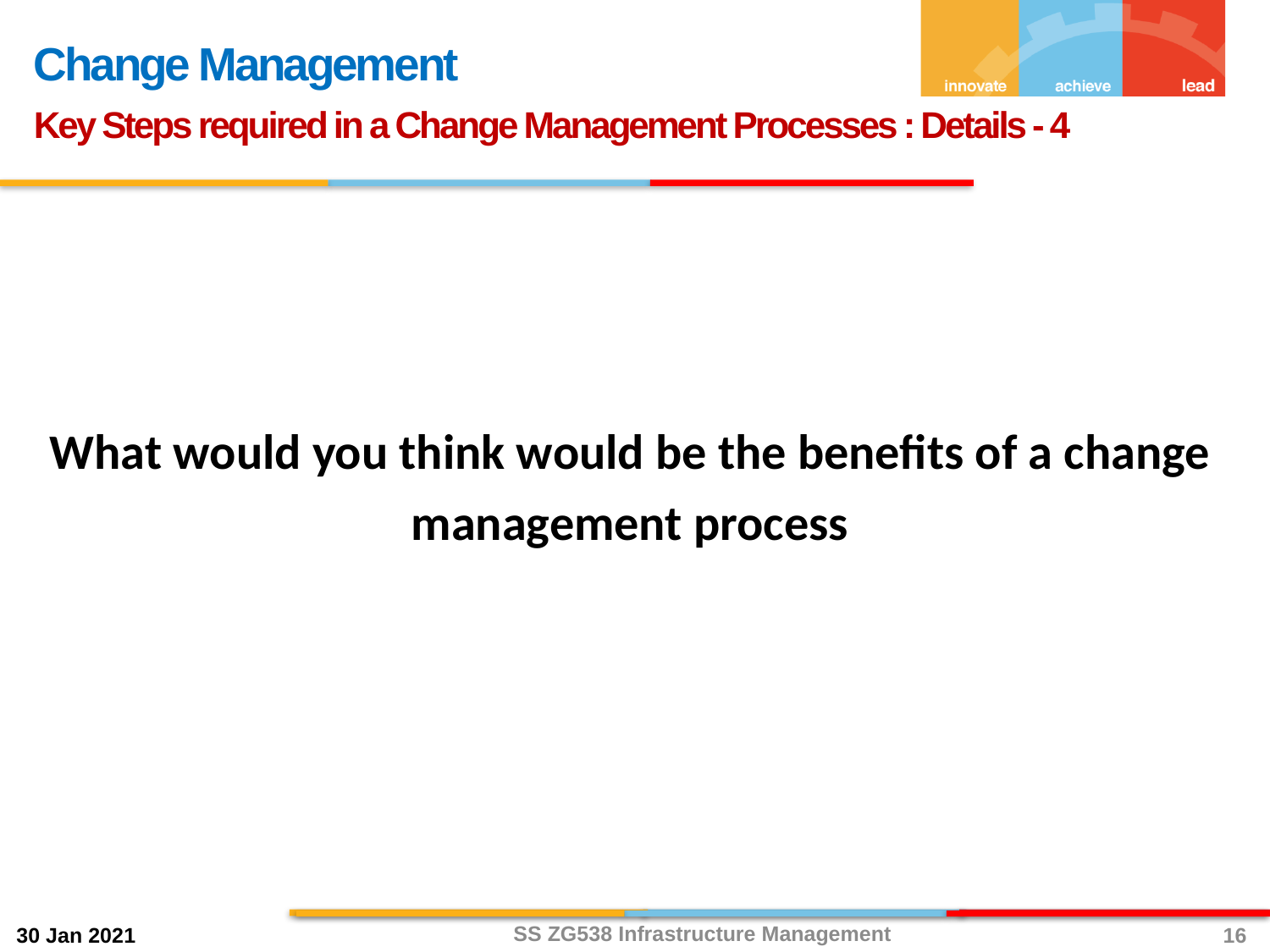

Change Management
Key Steps required in a Change Management Processes : Details - 4
What would you think would be the benefits of a change management process
SS ZG538 Infrastructure Management
16